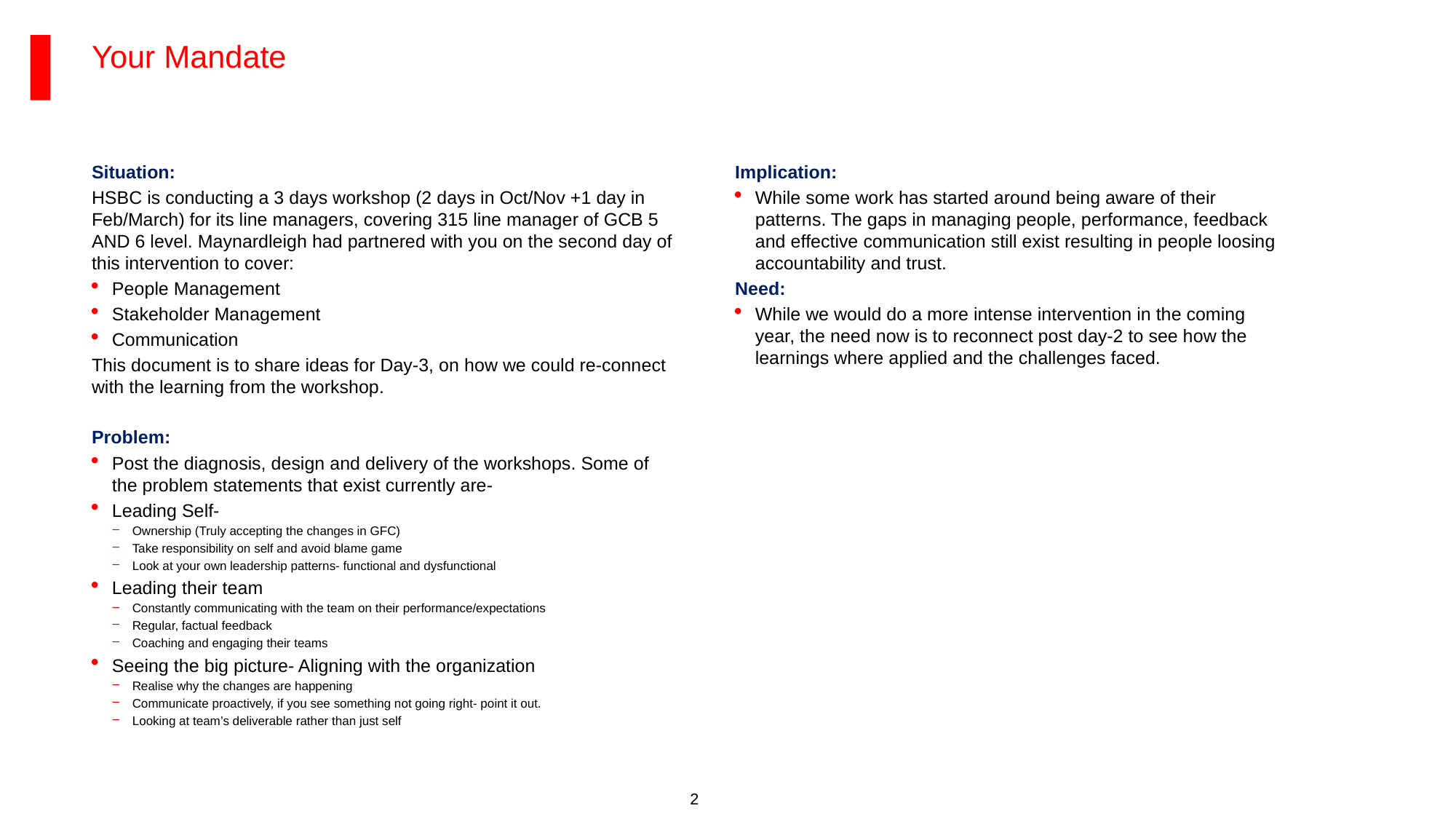

# Your Mandate
Situation:
HSBC is conducting a 3 days workshop (2 days in Oct/Nov +1 day in Feb/March) for its line managers, covering 315 line manager of GCB 5 AND 6 level. Maynardleigh had partnered with you on the second day of this intervention to cover:
People Management
Stakeholder Management
Communication
This document is to share ideas for Day-3, on how we could re-connect with the learning from the workshop.

Problem:
Post the diagnosis, design and delivery of the workshops. Some of the problem statements that exist currently are-
Leading Self-
Ownership (Truly accepting the changes in GFC)
Take responsibility on self and avoid blame game
Look at your own leadership patterns- functional and dysfunctional
Leading their team
Constantly communicating with the team on their performance/expectations
Regular, factual feedback
Coaching and engaging their teams
Seeing the big picture- Aligning with the organization
Realise why the changes are happening
Communicate proactively, if you see something not going right- point it out.
Looking at team’s deliverable rather than just self

Implication:
While some work has started around being aware of their patterns. The gaps in managing people, performance, feedback and effective communication still exist resulting in people loosing accountability and trust.
Need:
While we would do a more intense intervention in the coming year, the need now is to reconnect post day-2 to see how the learnings where applied and the challenges faced.